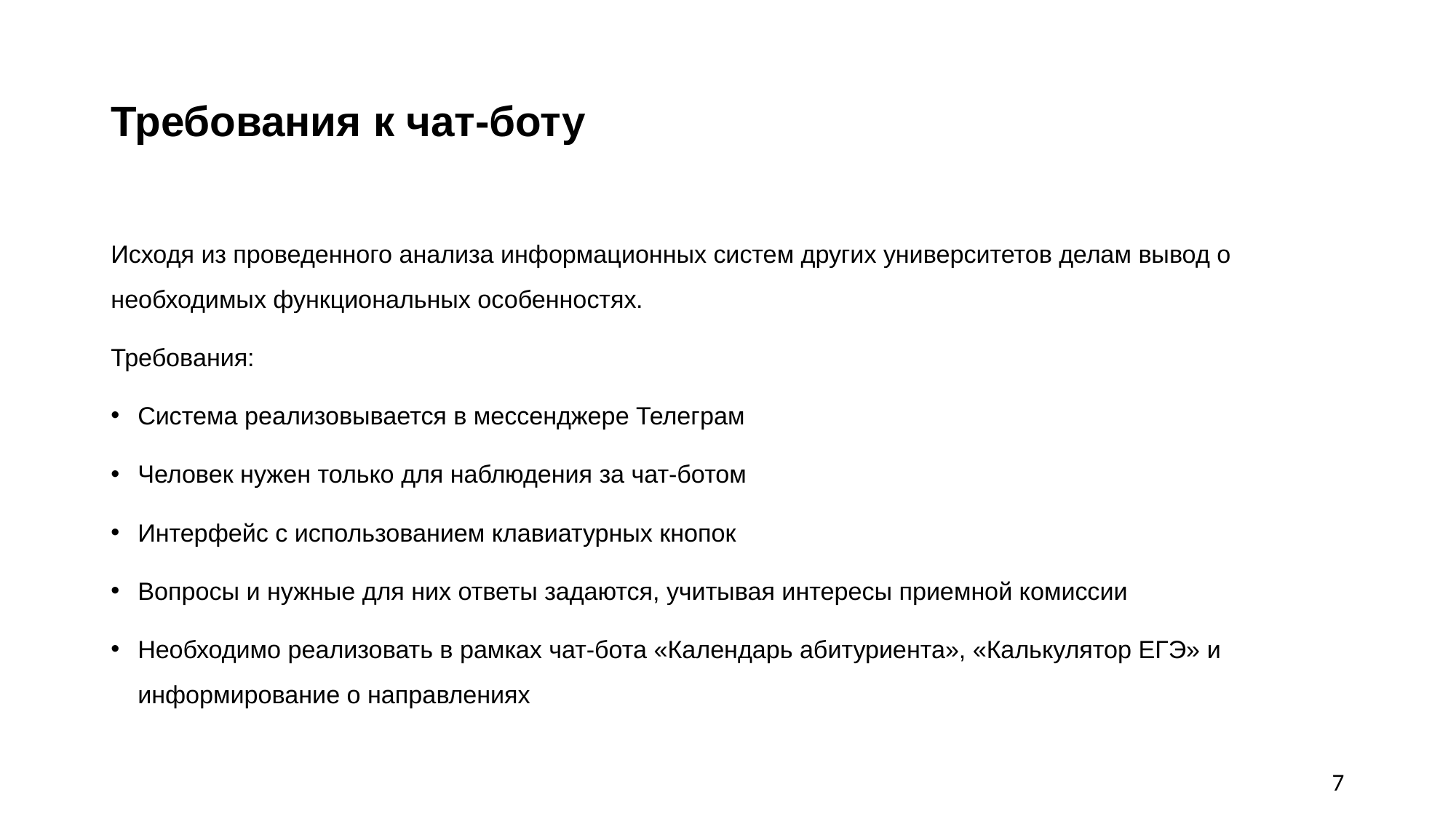

# Требования к чат-боту
Исходя из проведенного анализа информационных систем других университетов делам вывод о необходимых функциональных особенностях.
Требования:
Система реализовывается в мессенджере Телеграм
Человек нужен только для наблюдения за чат-ботом
Интерфейс с использованием клавиатурных кнопок
Вопросы и нужные для них ответы задаются, учитывая интересы приемной комиссии
Необходимо реализовать в рамках чат-бота «Календарь абитуриента», «Калькулятор ЕГЭ» и информирование о направлениях
7